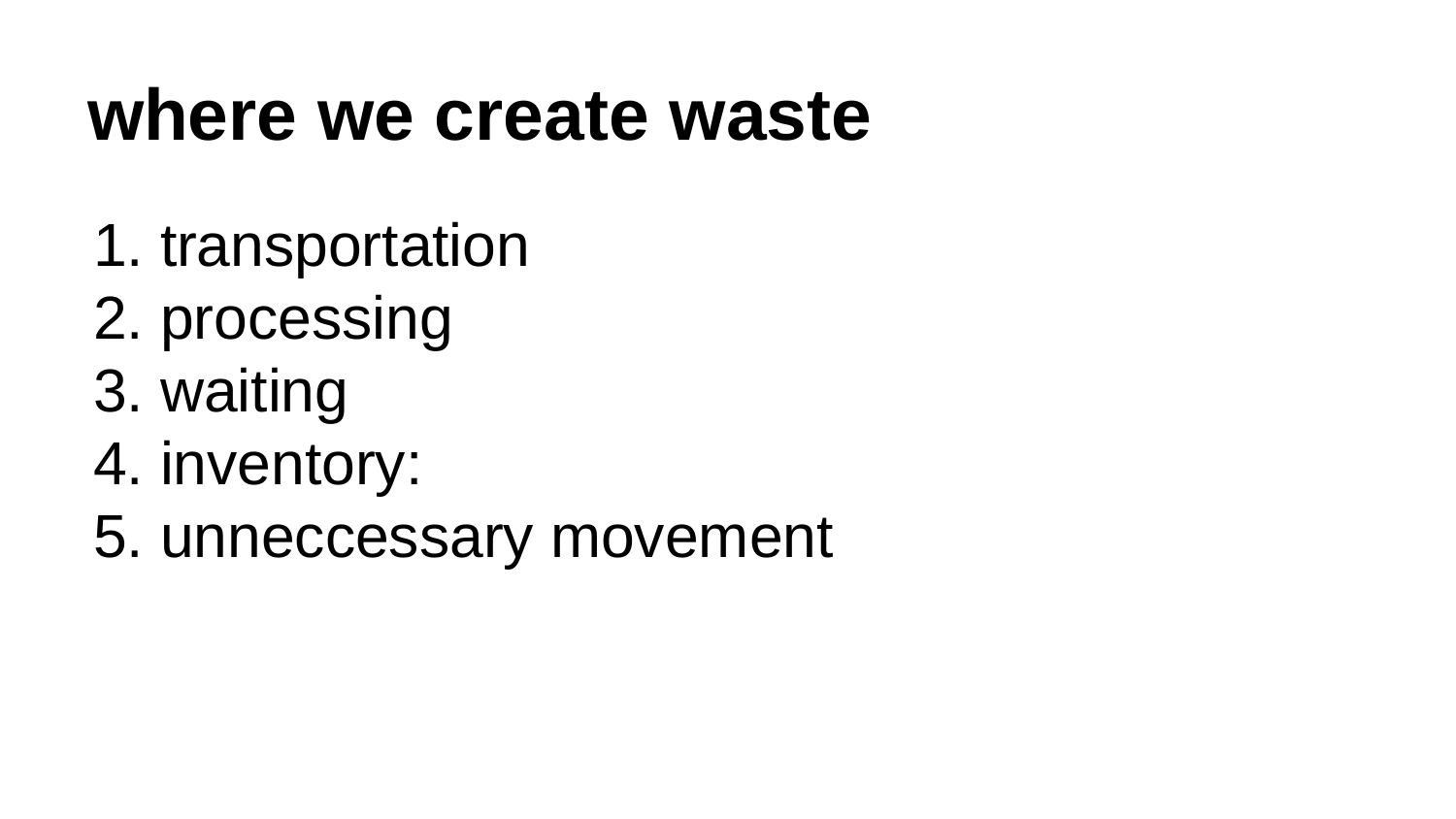

# where we create waste
transportation
processing
waiting
inventory:
unneccessary movement